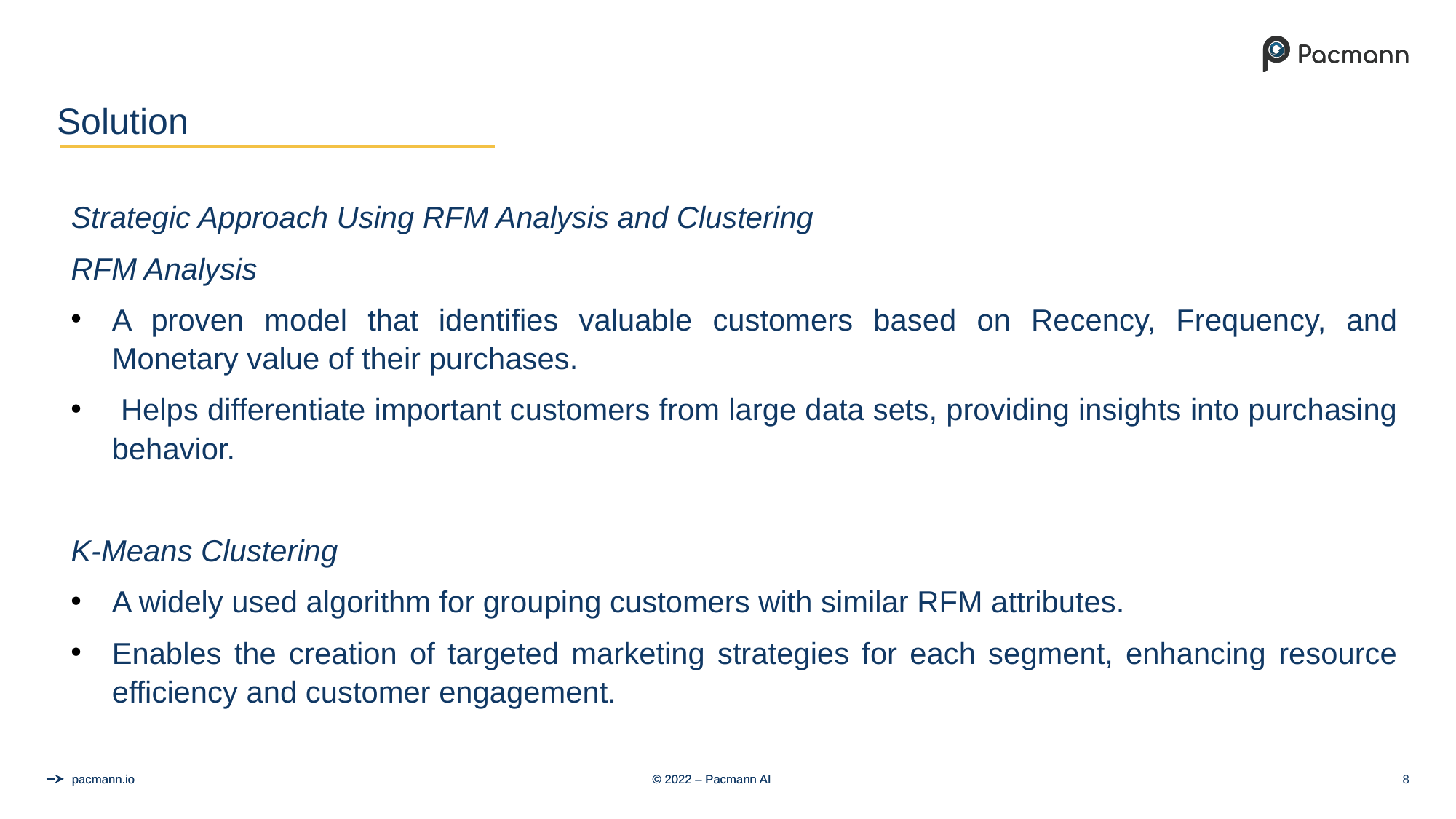

# Solution
Strategic Approach Using RFM Analysis and Clustering
RFM Analysis
A proven model that identifies valuable customers based on Recency, Frequency, and Monetary value of their purchases.
 Helps differentiate important customers from large data sets, providing insights into purchasing behavior.

K-Means Clustering
A widely used algorithm for grouping customers with similar RFM attributes.
Enables the creation of targeted marketing strategies for each segment, enhancing resource efficiency and customer engagement.